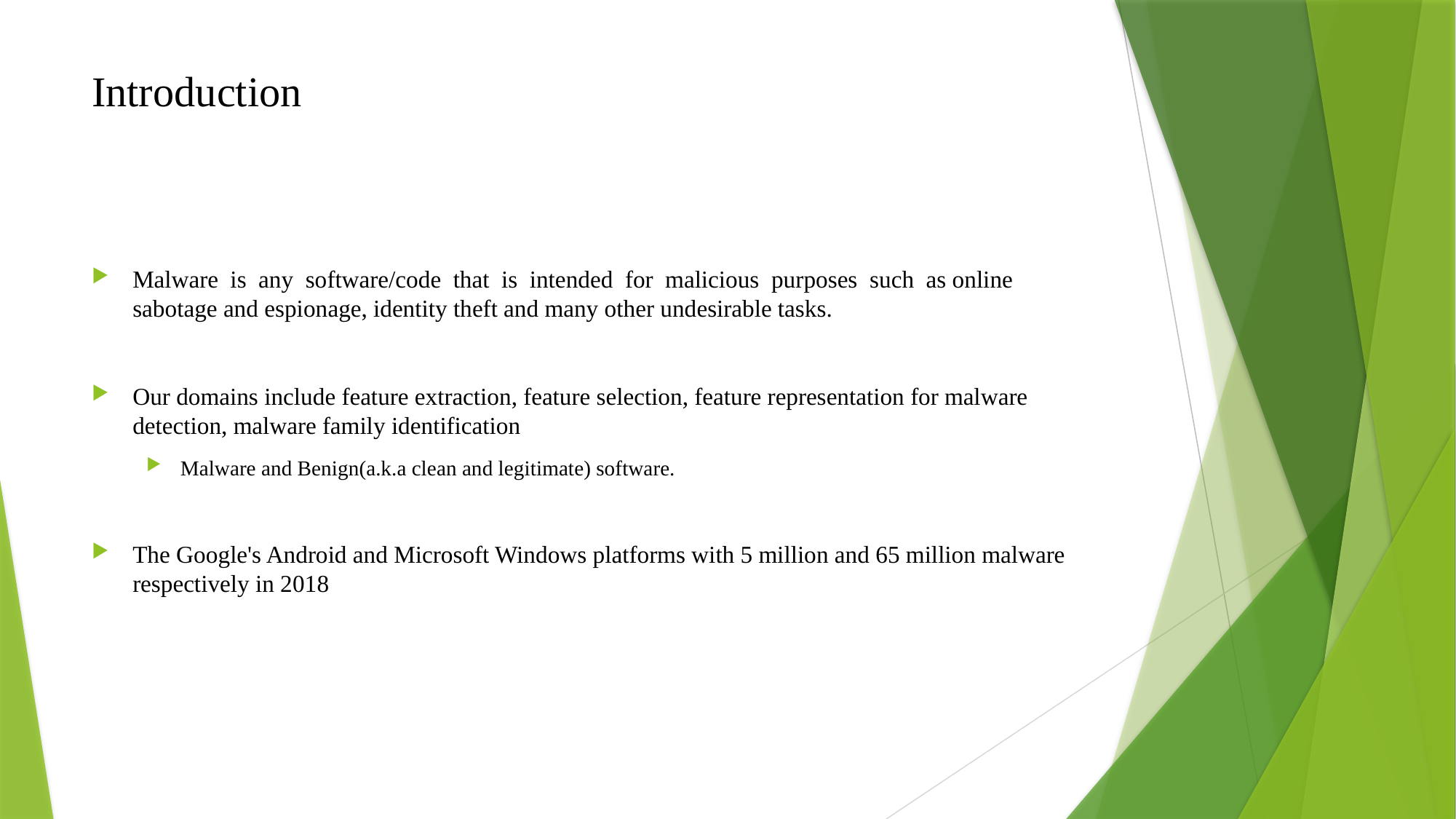

# Introduction
Malware  is  any  software/code  that  is  intended  for  malicious  purposes  such  as online sabotage and espionage, identity theft and many other undesirable tasks.

Our domains include feature extraction, feature selection, feature representation for malware detection, malware family identification
Malware and Benign(a.k.a clean and legitimate) software.

The Google's Android and Microsoft Windows platforms with 5 million and 65 million malware respectively in 2018